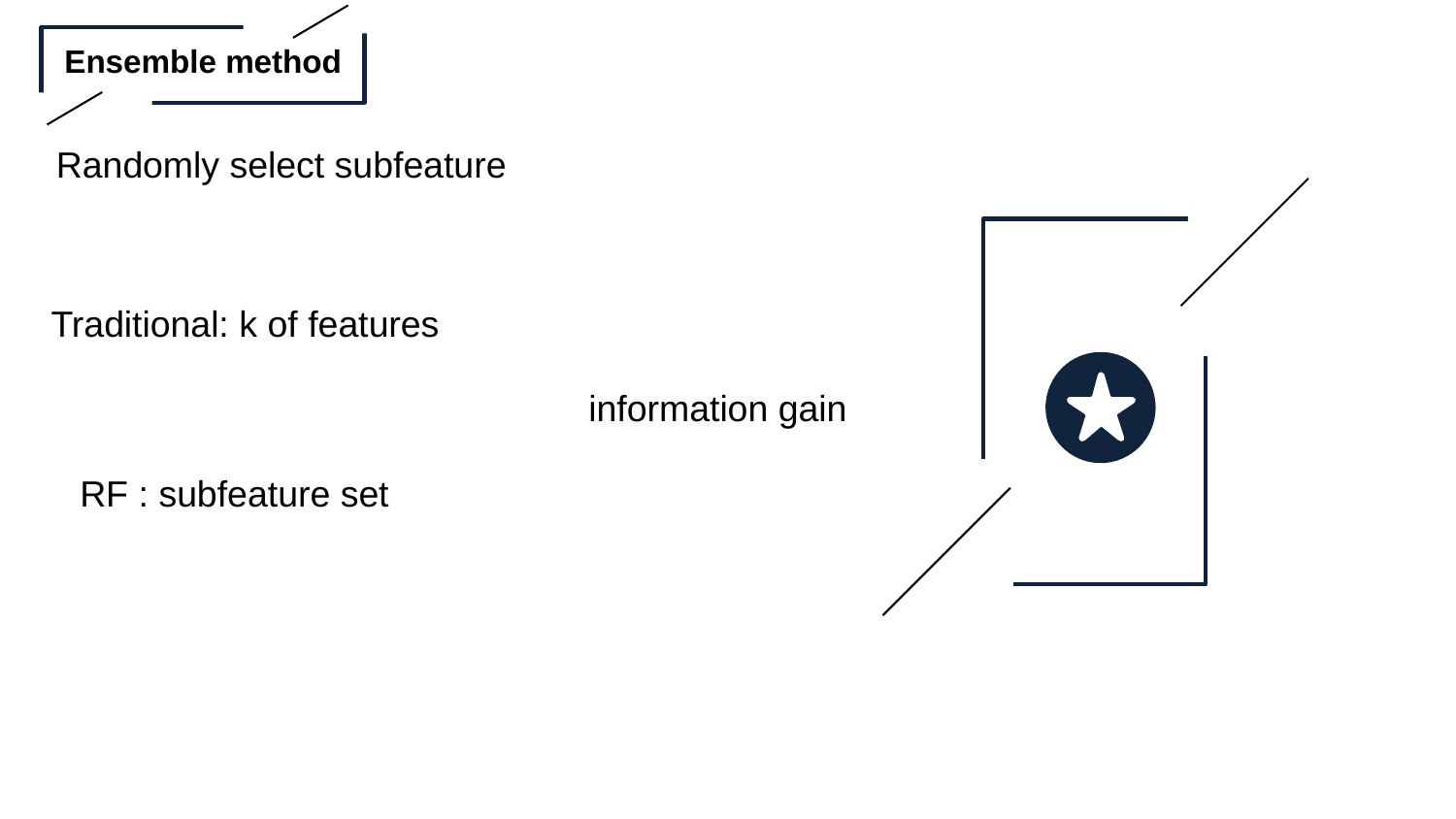

Ensemble method
Randomly select subfeature

Traditional: k of features
information gain
RF : subfeature set